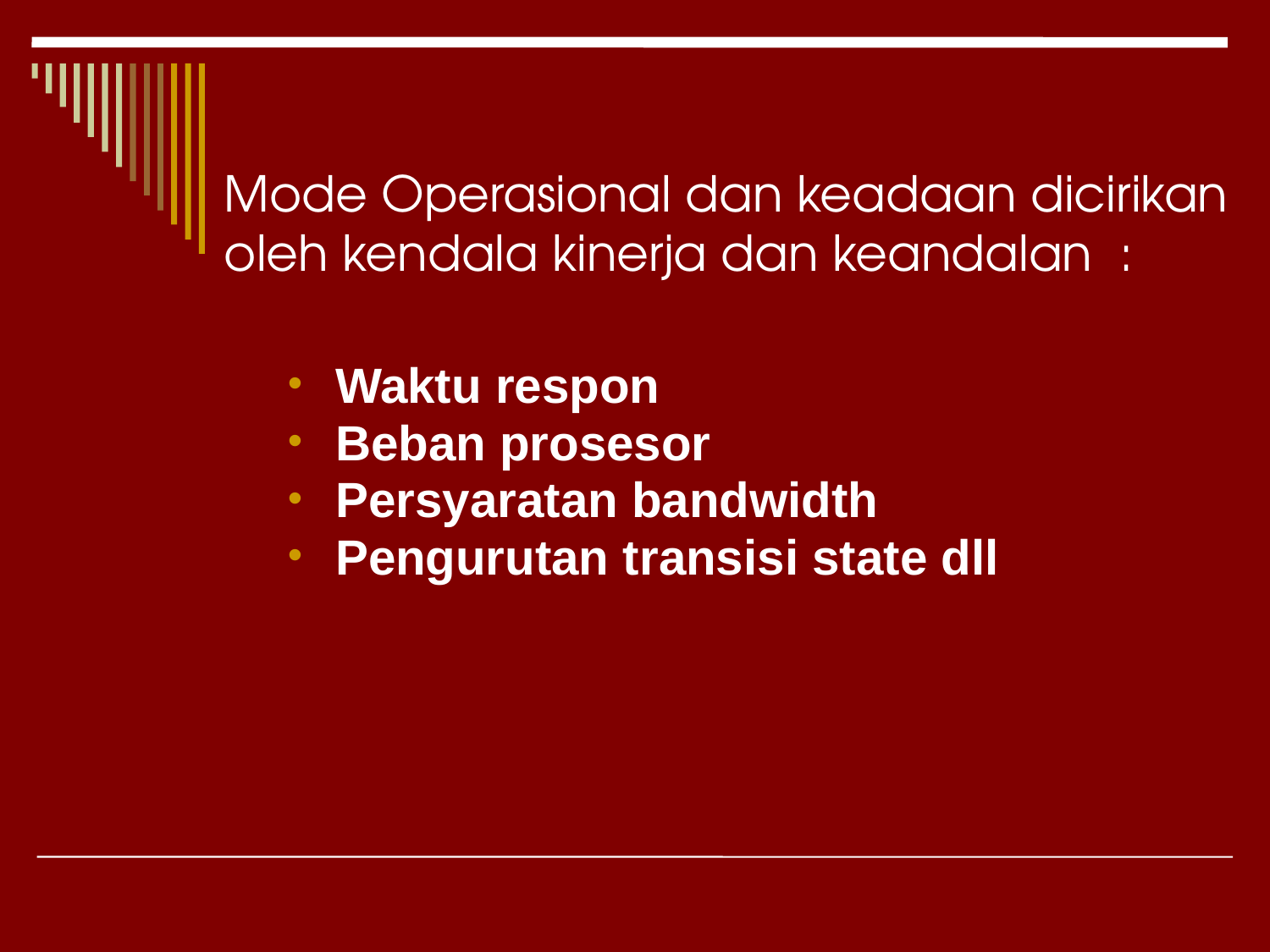

# Mode Operasional dan keadaan dicirikan oleh kendala kinerja dan keandalan  :
Waktu respon
Beban prosesor
Persyaratan bandwidth
Pengurutan transisi state dll